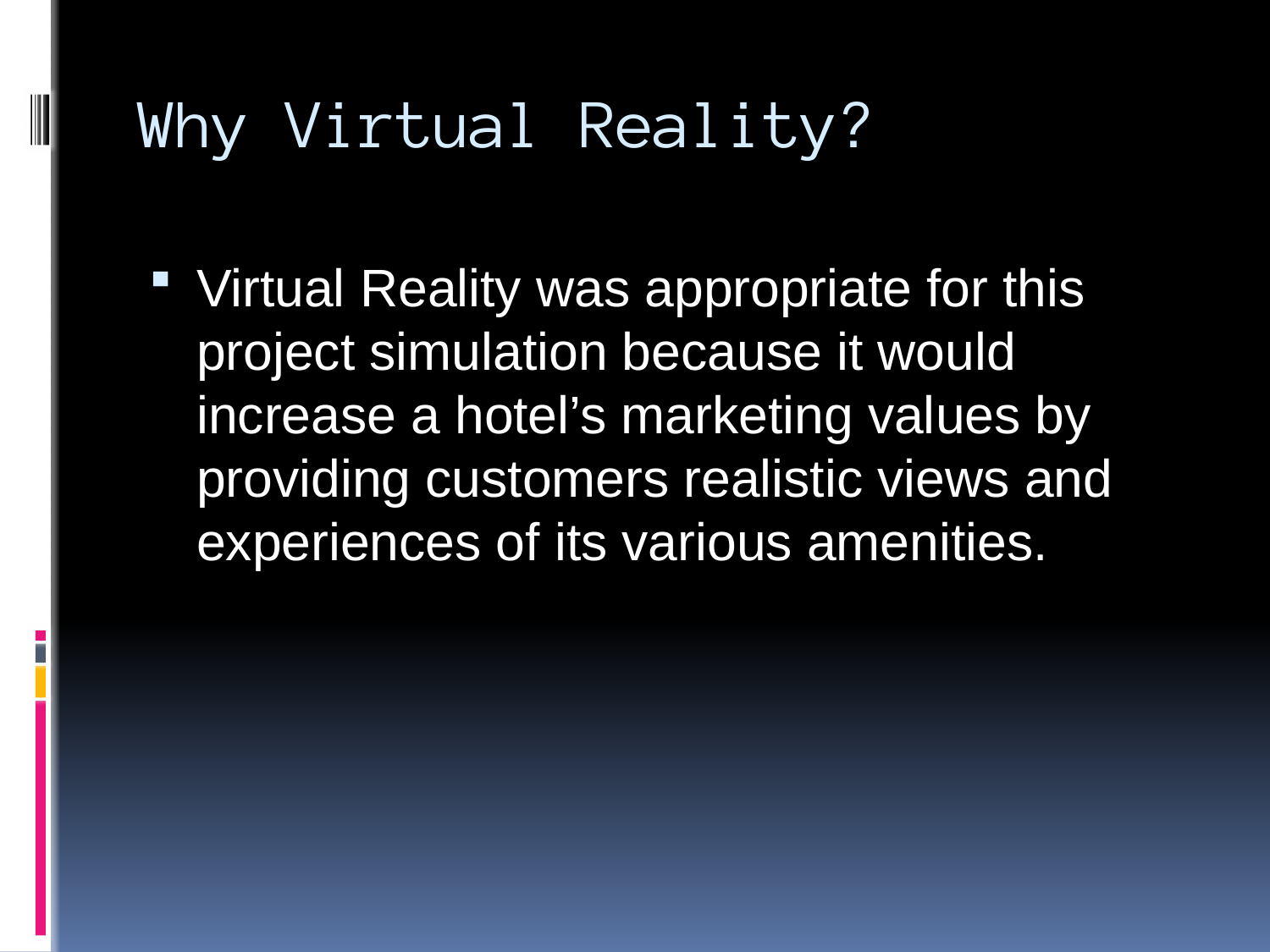

# Why Virtual Reality?
Virtual Reality was appropriate for this project simulation because it would increase a hotel’s marketing values by providing customers realistic views and experiences of its various amenities.